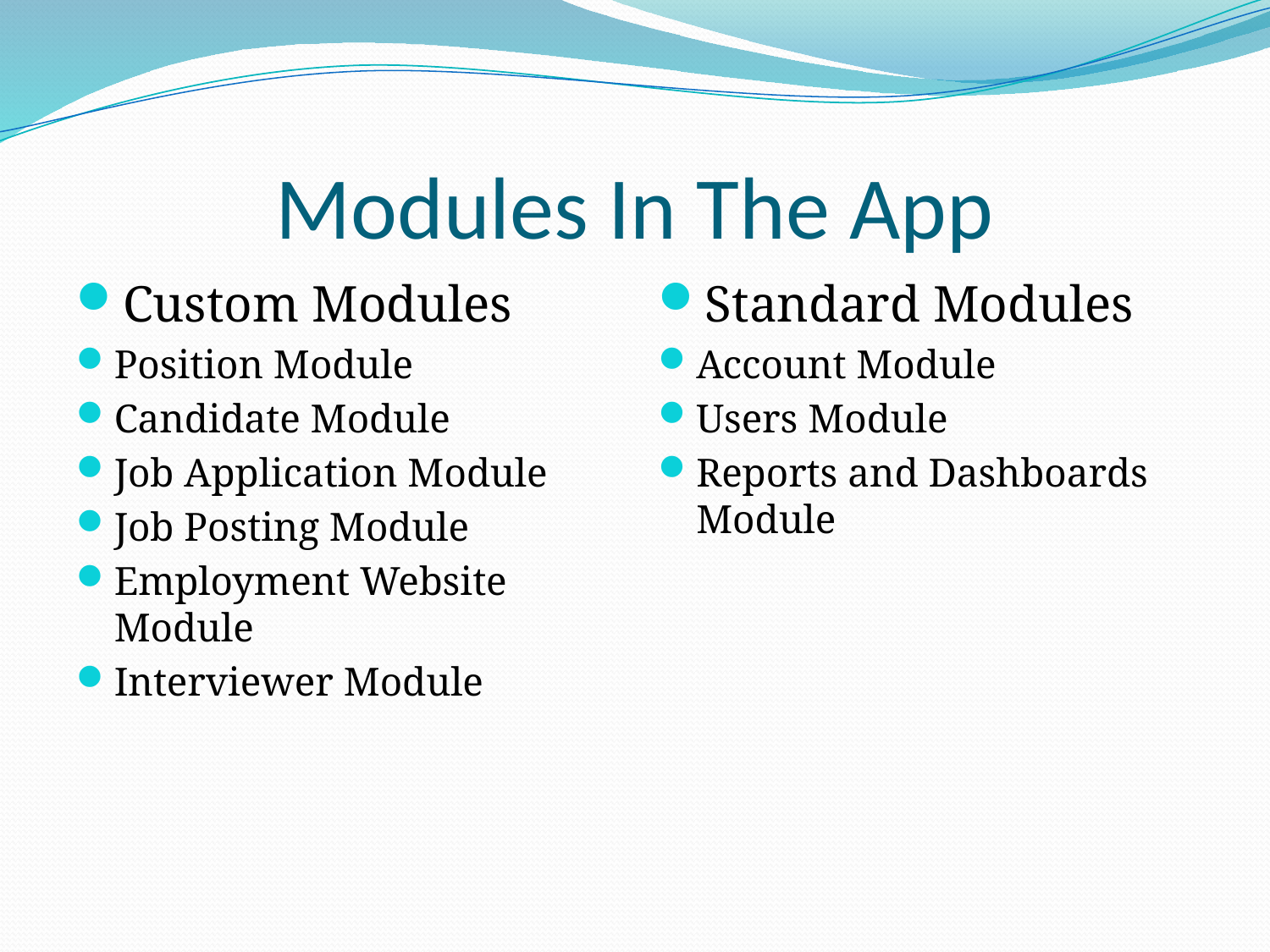

# Modules In The App
Custom Modules
Position Module
Candidate Module
Job Application Module
Job Posting Module
Employment Website Module
Interviewer Module

Standard Modules
Account Module
Users Module
Reports and Dashboards Module